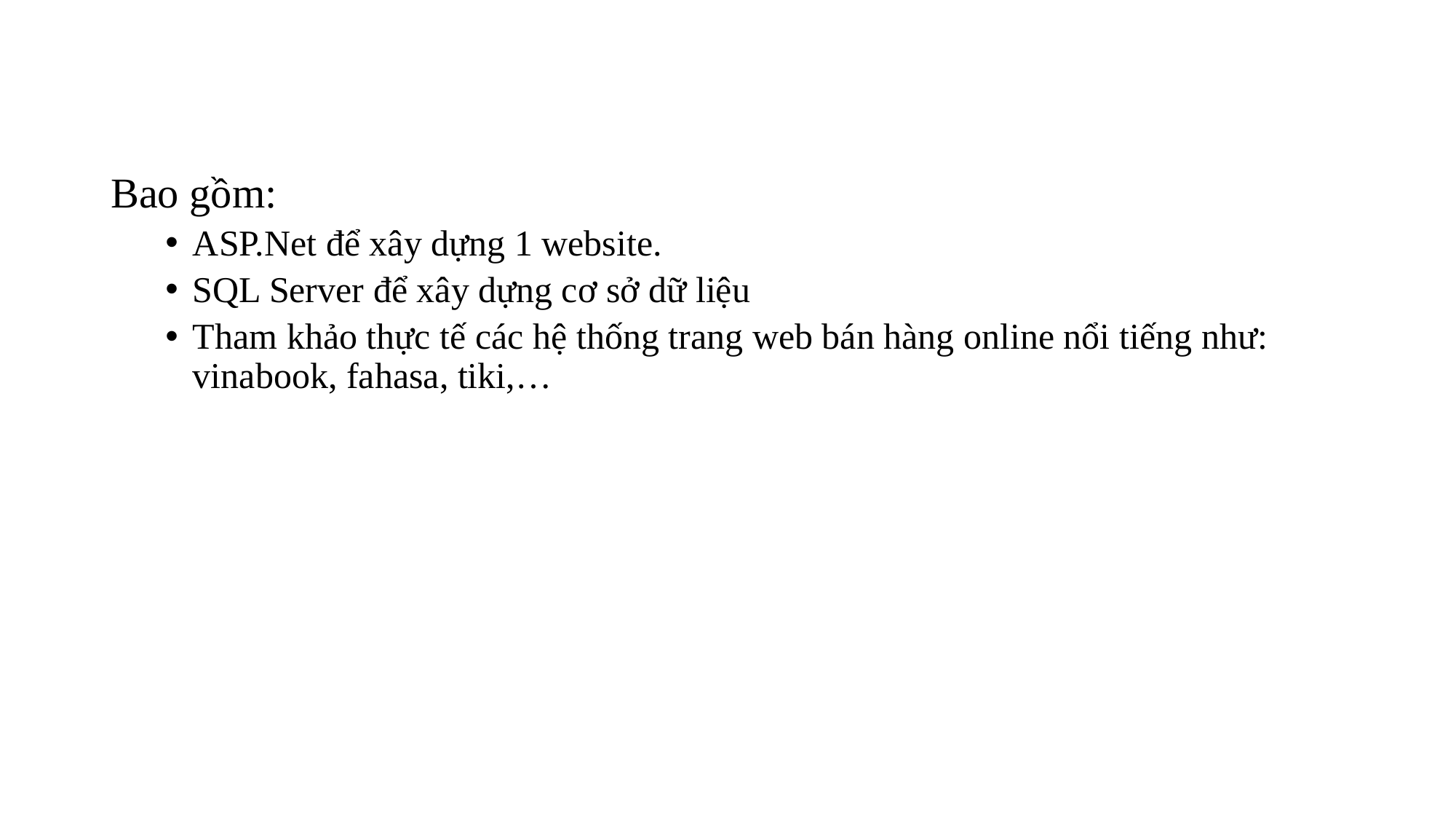

#
Bao gồm:
ASP.Net để xây dựng 1 website.
SQL Server để xây dựng cơ sở dữ liệu
Tham khảo thực tế các hệ thống trang web bán hàng online nổi tiếng như: vinabook, fahasa, tiki,…